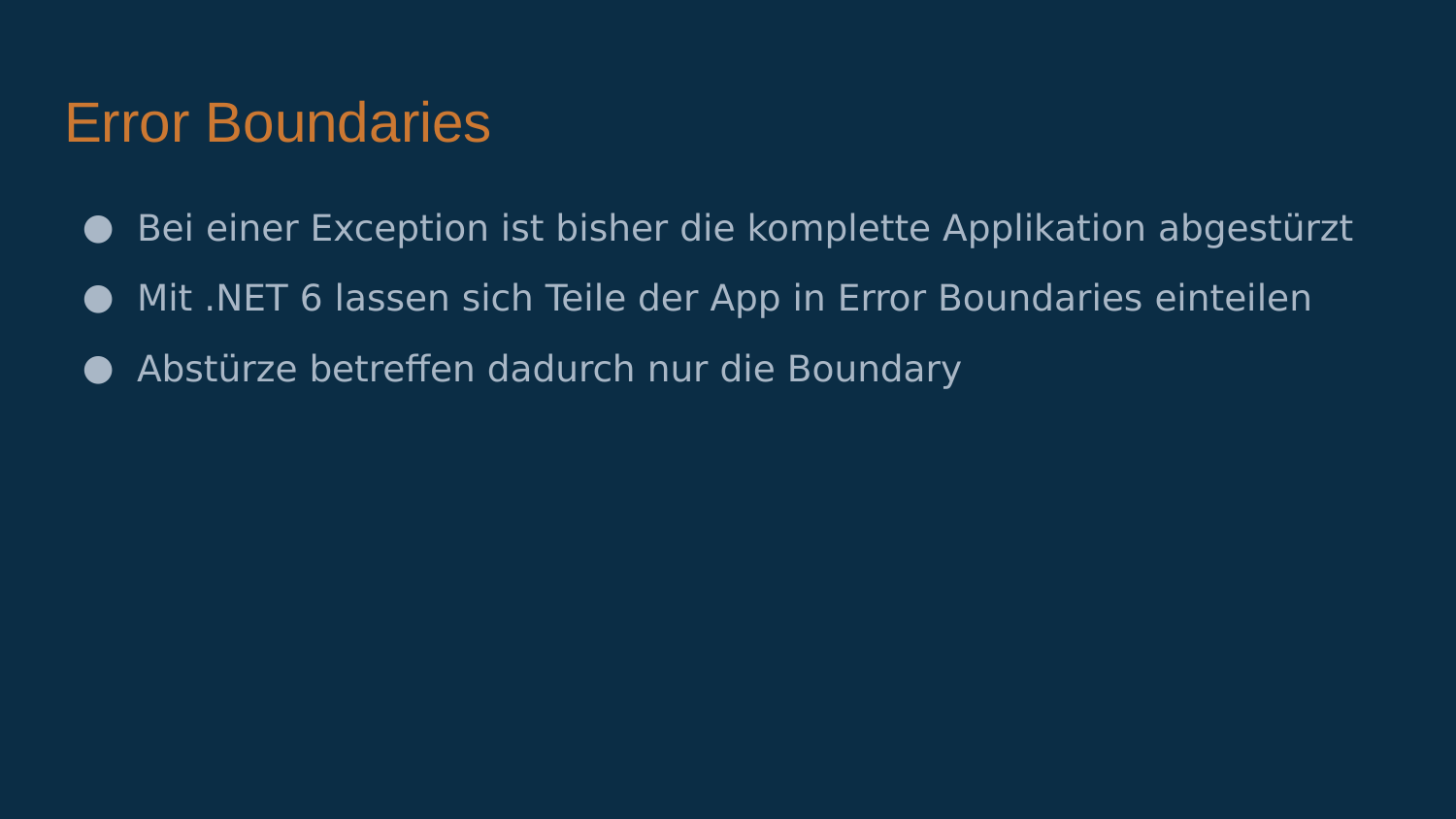

# Error Boundaries
Bei einer Exception ist bisher die komplette Applikation abgestürzt
Mit .NET 6 lassen sich Teile der App in Error Boundaries einteilen
Abstürze betreffen dadurch nur die Boundary